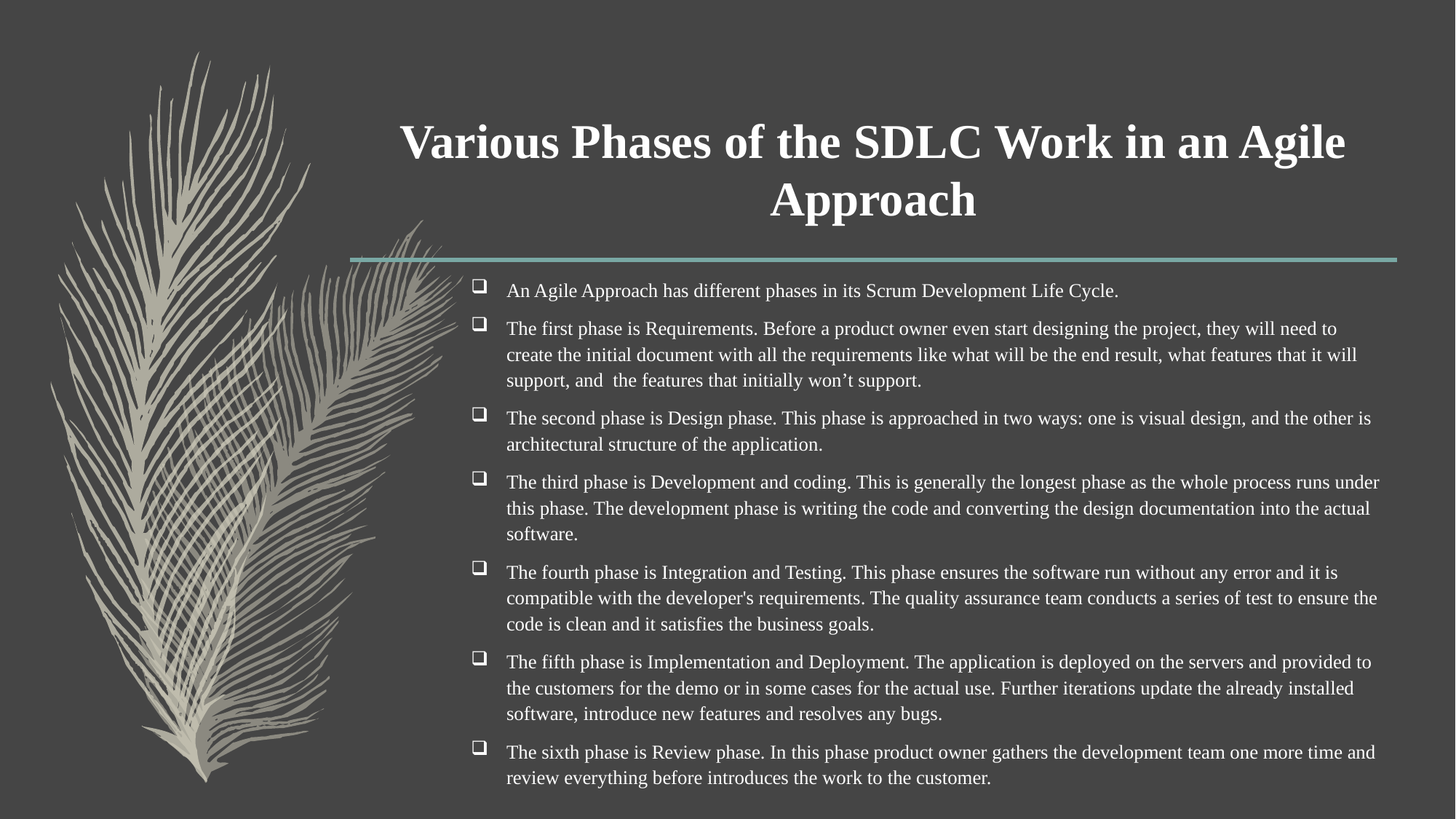

# Various Phases of the SDLC Work in an Agile Approach
An Agile Approach has different phases in its Scrum Development Life Cycle.
The first phase is Requirements. Before a product owner even start designing the project, they will need to create the initial document with all the requirements like what will be the end result, what features that it will support, and  the features that initially won’t support.
The second phase is Design phase. This phase is approached in two ways: one is visual design, and the other is architectural structure of the application.
The third phase is Development and coding. This is generally the longest phase as the whole process runs under this phase. The development phase is writing the code and converting the design documentation into the actual software.
The fourth phase is Integration and Testing. This phase ensures the software run without any error and it is compatible with the developer's requirements. The quality assurance team conducts a series of test to ensure the code is clean and it satisfies the business goals.
The fifth phase is Implementation and Deployment. The application is deployed on the servers and provided to the customers for the demo or in some cases for the actual use. Further iterations update the already installed software, introduce new features and resolves any bugs.
The sixth phase is Review phase. In this phase product owner gathers the development team one more time and review everything before introduces the work to the customer.